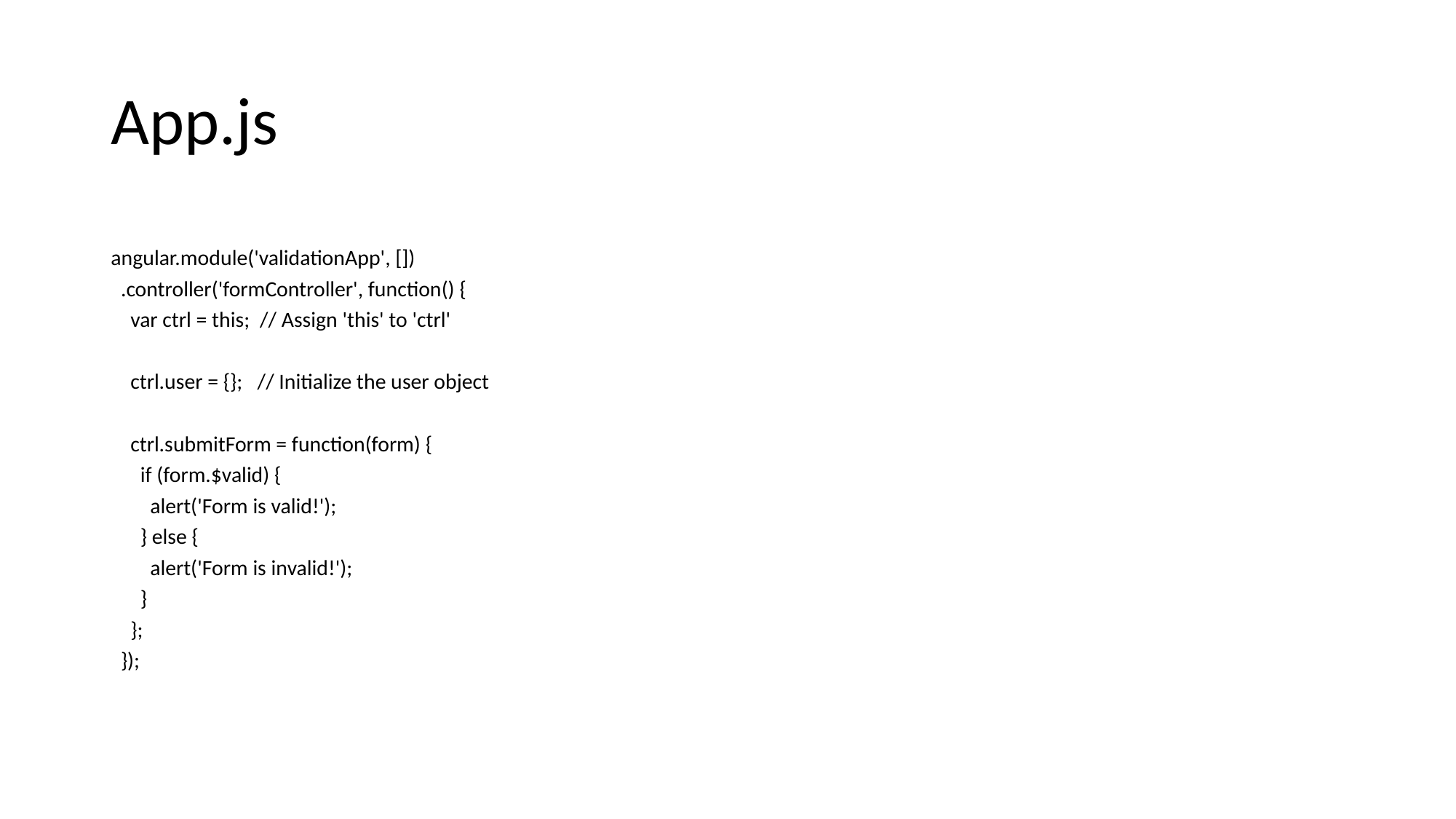

# App.js
angular.module('validationApp', [])
  .controller('formController', function() {
    var ctrl = this;  // Assign 'this' to 'ctrl'

    ctrl.user = {};   // Initialize the user object

    ctrl.submitForm = function(form) {
      if (form.$valid) {
        alert('Form is valid!');
      } else {
        alert('Form is invalid!');
      }
    };
  });